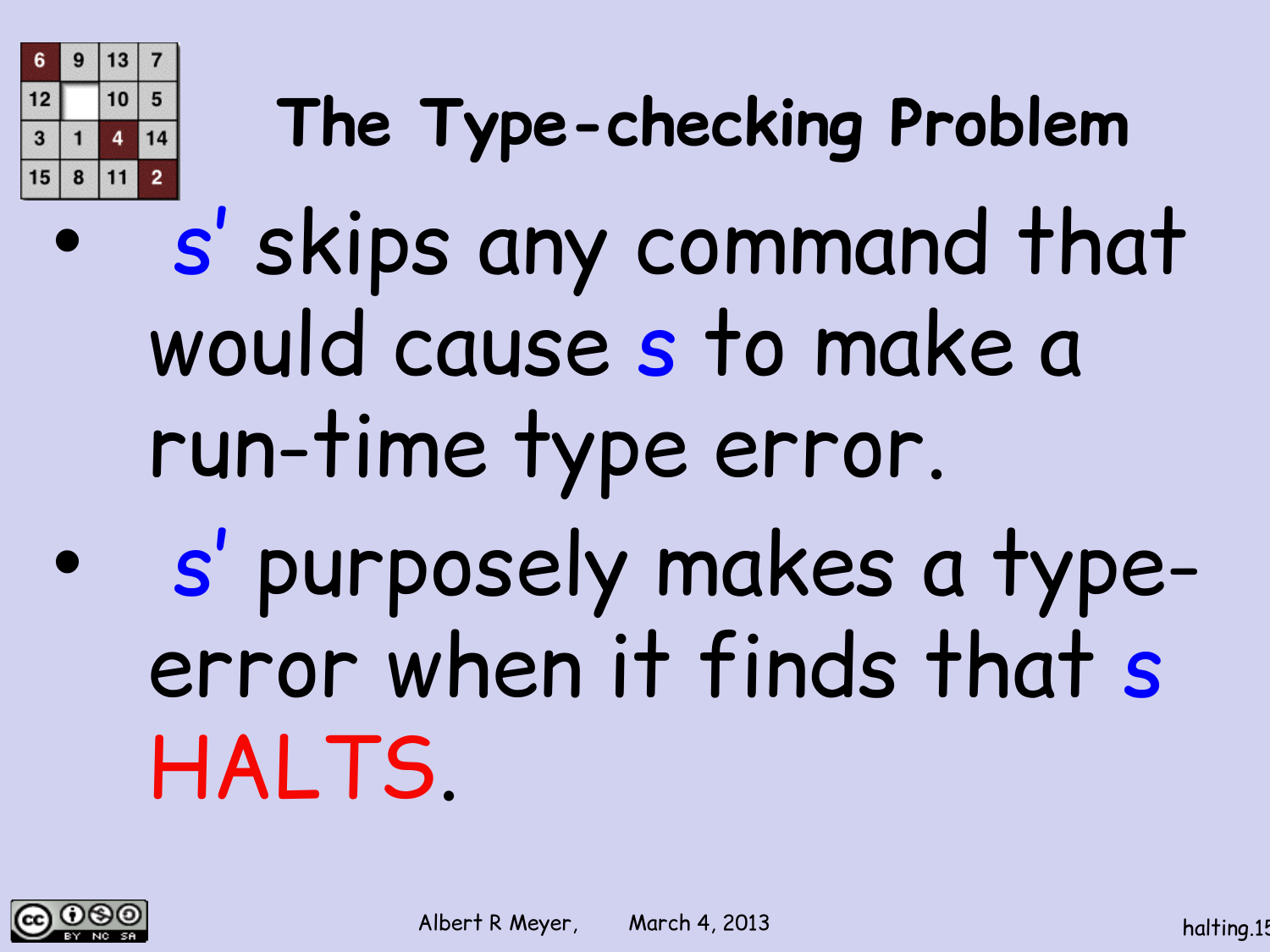

# The Type-checking Problem
 s’ skips any command that would cause s to make a run-time type error.
 s’ purposely makes a type-error when it finds that s HALTS.